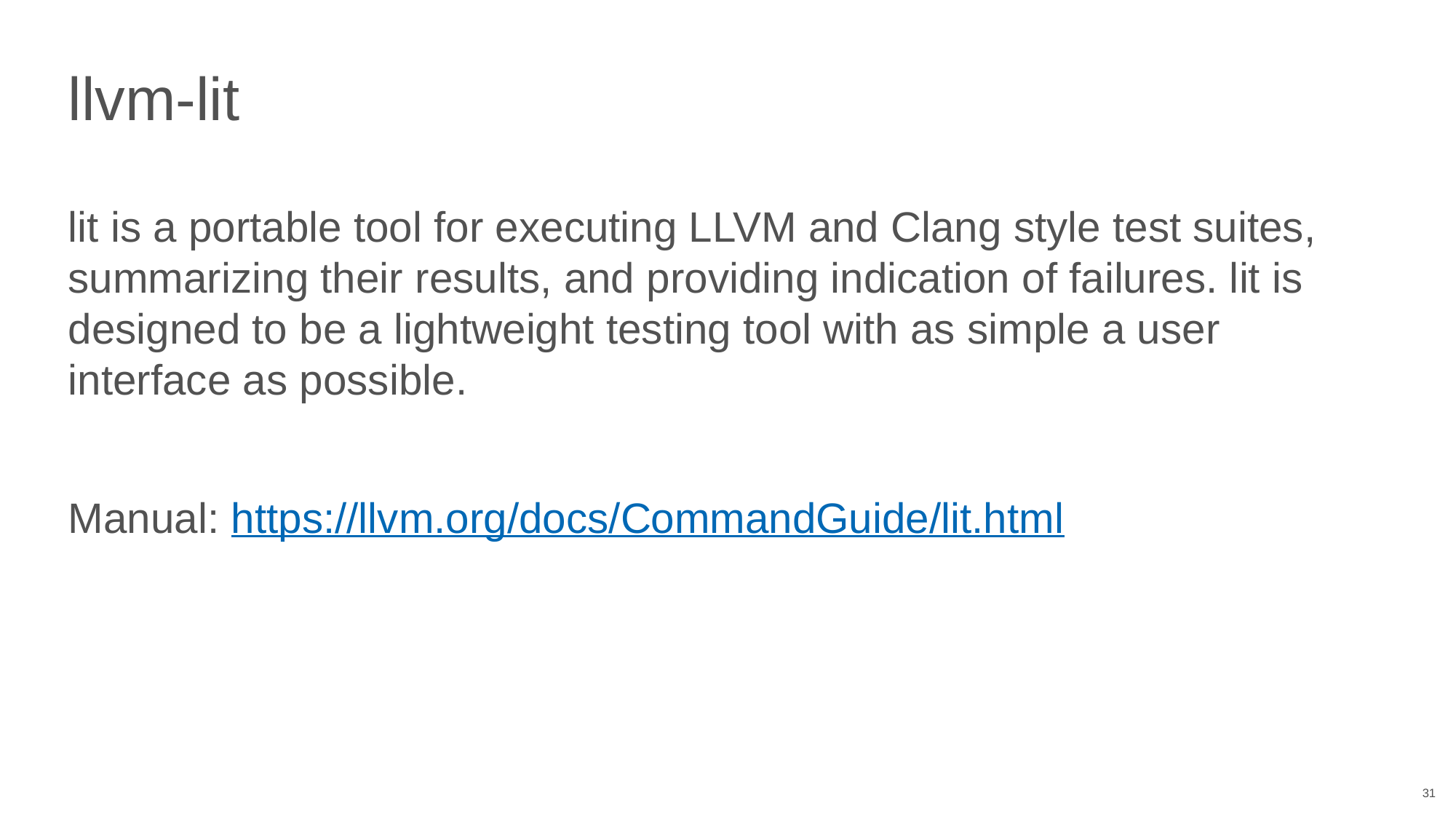

# llvm-lit
lit is a portable tool for executing LLVM and Clang style test suites, summarizing their results, and providing indication of failures. lit is designed to be a lightweight testing tool with as simple a user interface as possible.

Manual: https://llvm.org/docs/CommandGuide/lit.html